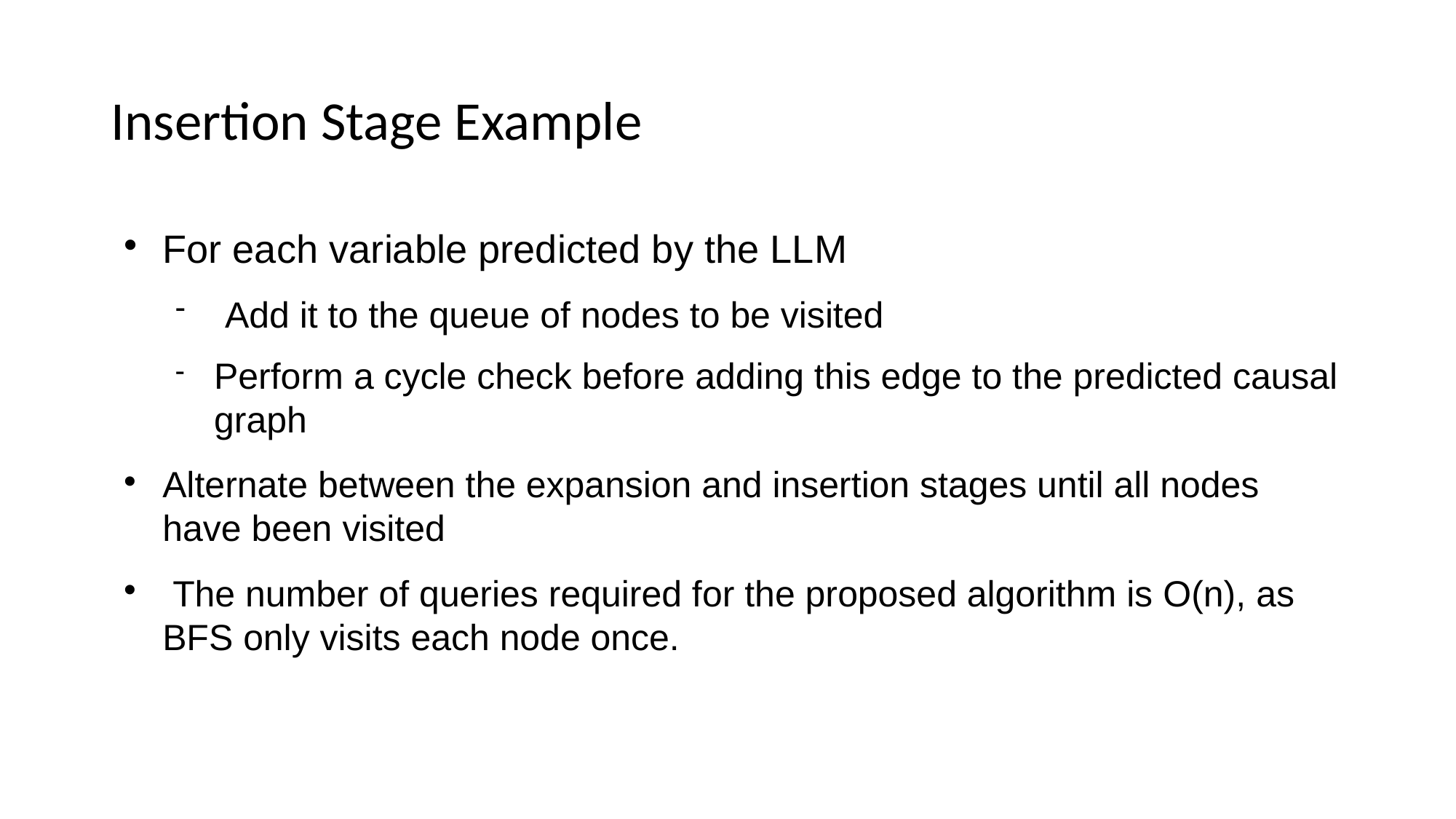

# Insertion Stage Example
For each variable predicted by the LLM
 Add it to the queue of nodes to be visited
Perform a cycle check before adding this edge to the predicted causal graph
Alternate between the expansion and insertion stages until all nodes have been visited
 The number of queries required for the proposed algorithm is O(n), as BFS only visits each node once.